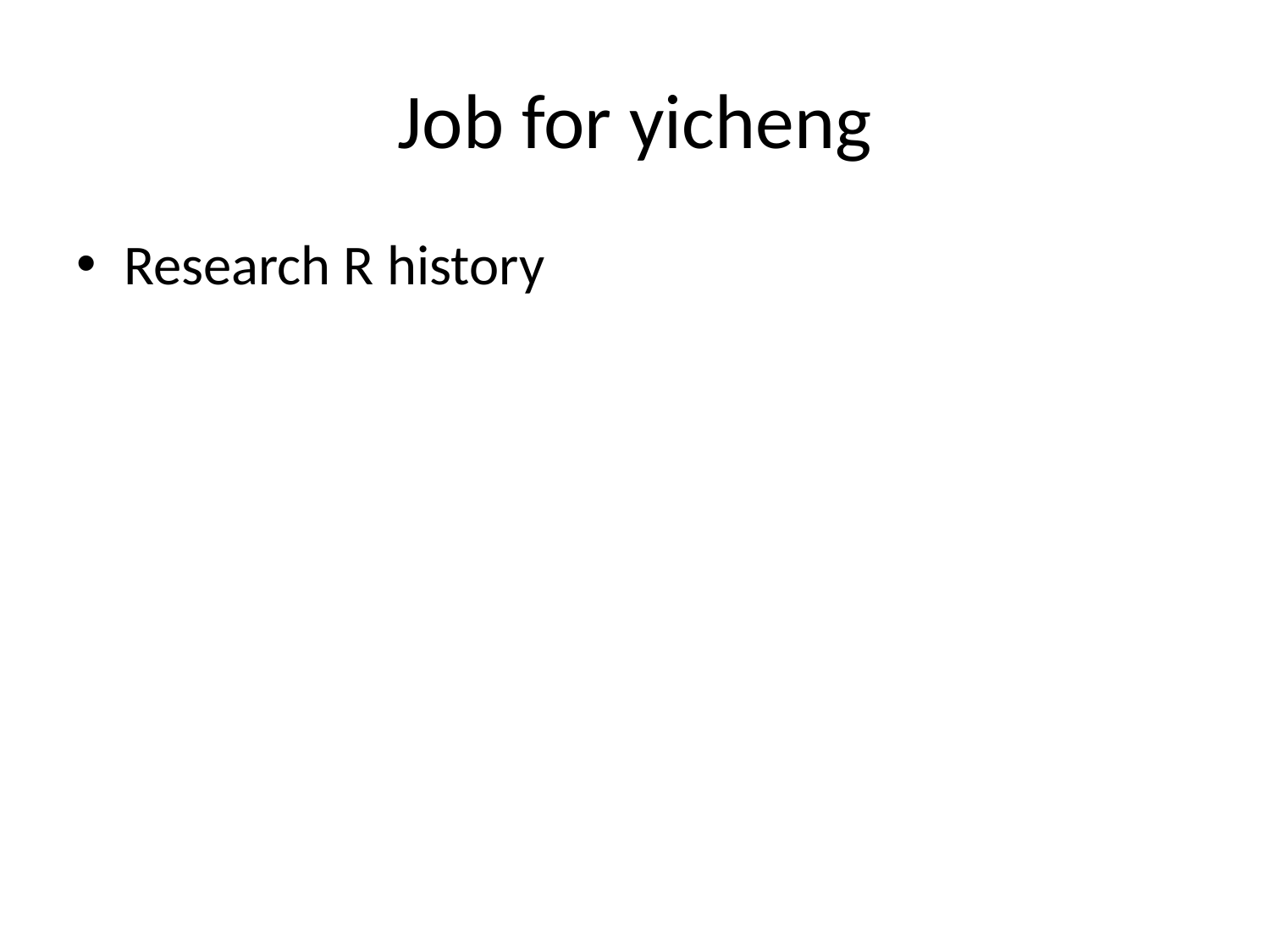

# Job for yicheng
Research R history